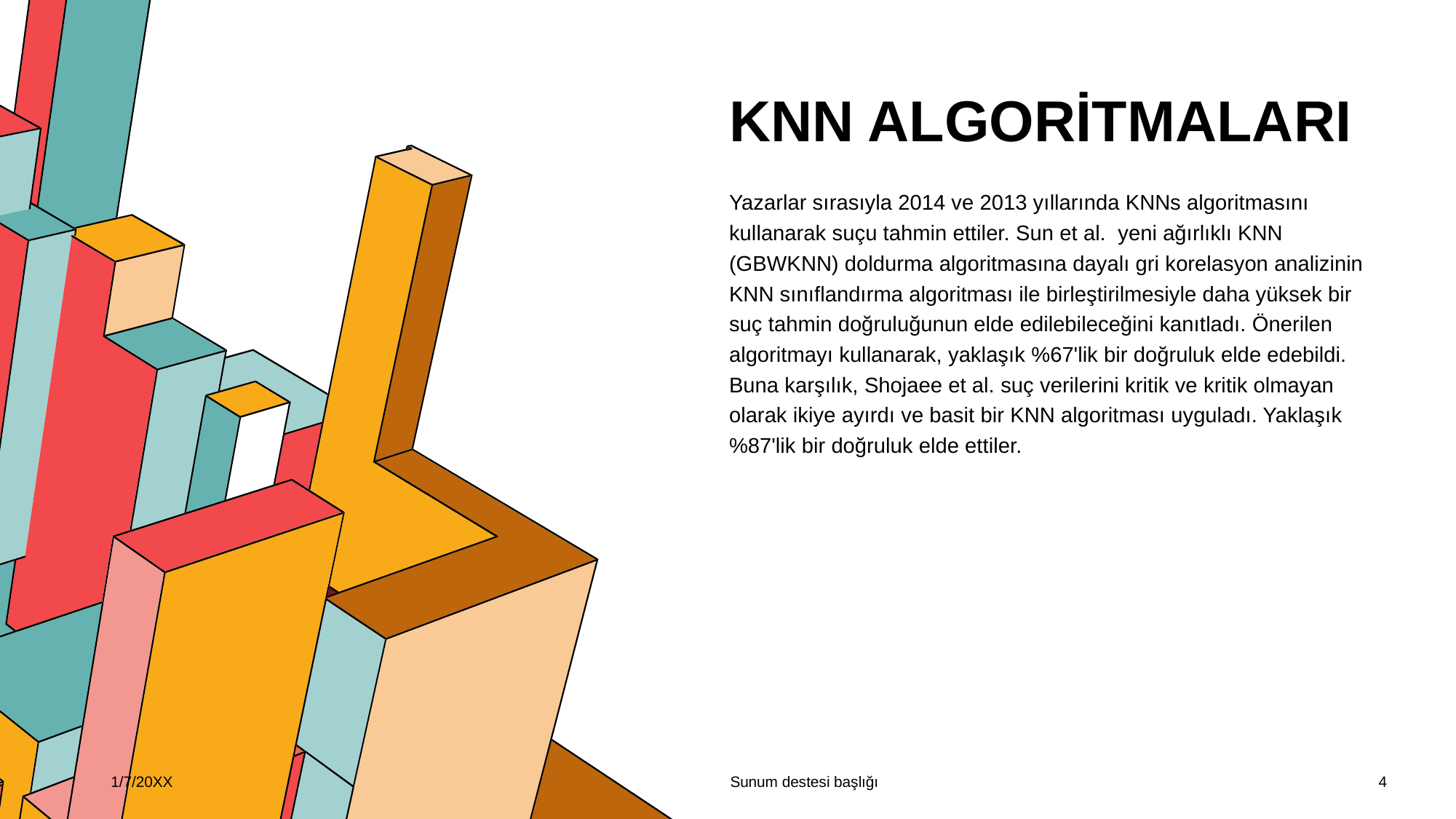

# KNN Algoritmaları
Yazarlar sırasıyla 2014 ve 2013 yıllarında KNNs algoritmasını kullanarak suçu tahmin ettiler. Sun et al.  yeni ağırlıklı KNN (GBWKNN) doldurma algoritmasına dayalı gri korelasyon analizinin KNN sınıflandırma algoritması ile birleştirilmesiyle daha yüksek bir suç tahmin doğruluğunun elde edilebileceğini kanıtladı. Önerilen algoritmayı kullanarak, yaklaşık %67'lik bir doğruluk elde edebildi. Buna karşılık, Shojaee et al. suç verilerini kritik ve kritik olmayan olarak ikiye ayırdı ve basit bir KNN algoritması uyguladı. Yaklaşık %87'lik bir doğruluk elde ettiler.
1/7/20XX
Sunum destesi başlığı
4